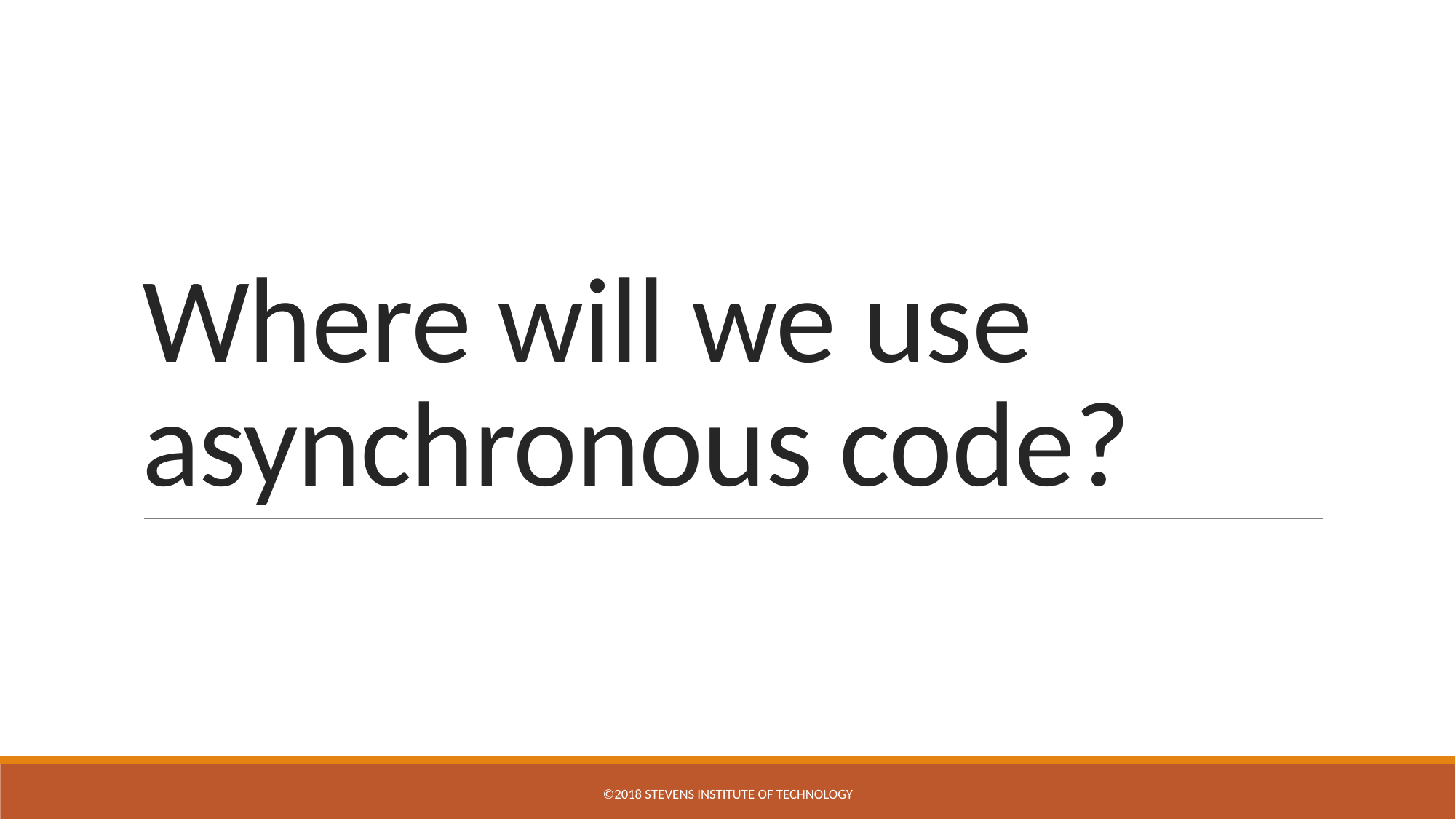

# Where will we use asynchronous code?

©2018 STEVENS INSTITUTE OF TECHNOLOGY